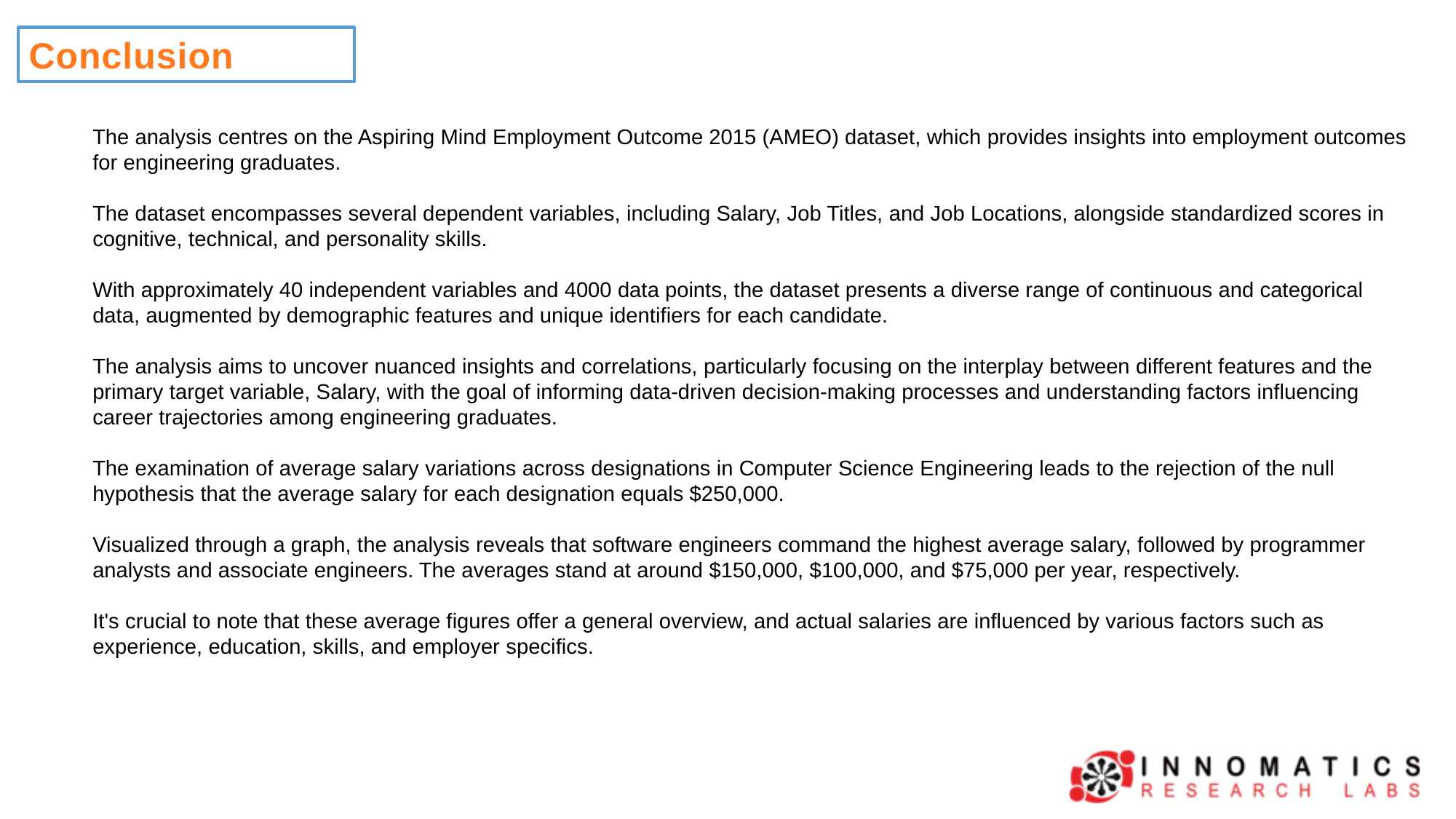

Conclusion
The analysis centres on the Aspiring Mind Employment Outcome 2015 (AMEO) dataset, which provides insights into employment outcomes for engineering graduates.

The dataset encompasses several dependent variables, including Salary, Job Titles, and Job Locations, alongside standardized scores in cognitive, technical, and personality skills.

With approximately 40 independent variables and 4000 data points, the dataset presents a diverse range of continuous and categorical data, augmented by demographic features and unique identifiers for each candidate.

The analysis aims to uncover nuanced insights and correlations, particularly focusing on the interplay between different features and the primary target variable, Salary, with the goal of informing data-driven decision-making processes and understanding factors influencing career trajectories among engineering graduates.

The examination of average salary variations across designations in Computer Science Engineering leads to the rejection of the null hypothesis that the average salary for each designation equals $250,000.

Visualized through a graph, the analysis reveals that software engineers command the highest average salary, followed by programmer analysts and associate engineers. The averages stand at around $150,000, $100,000, and $75,000 per year, respectively.

It's crucial to note that these average figures offer a general overview, and actual salaries are influenced by various factors such as experience, education, skills, and employer specifics.